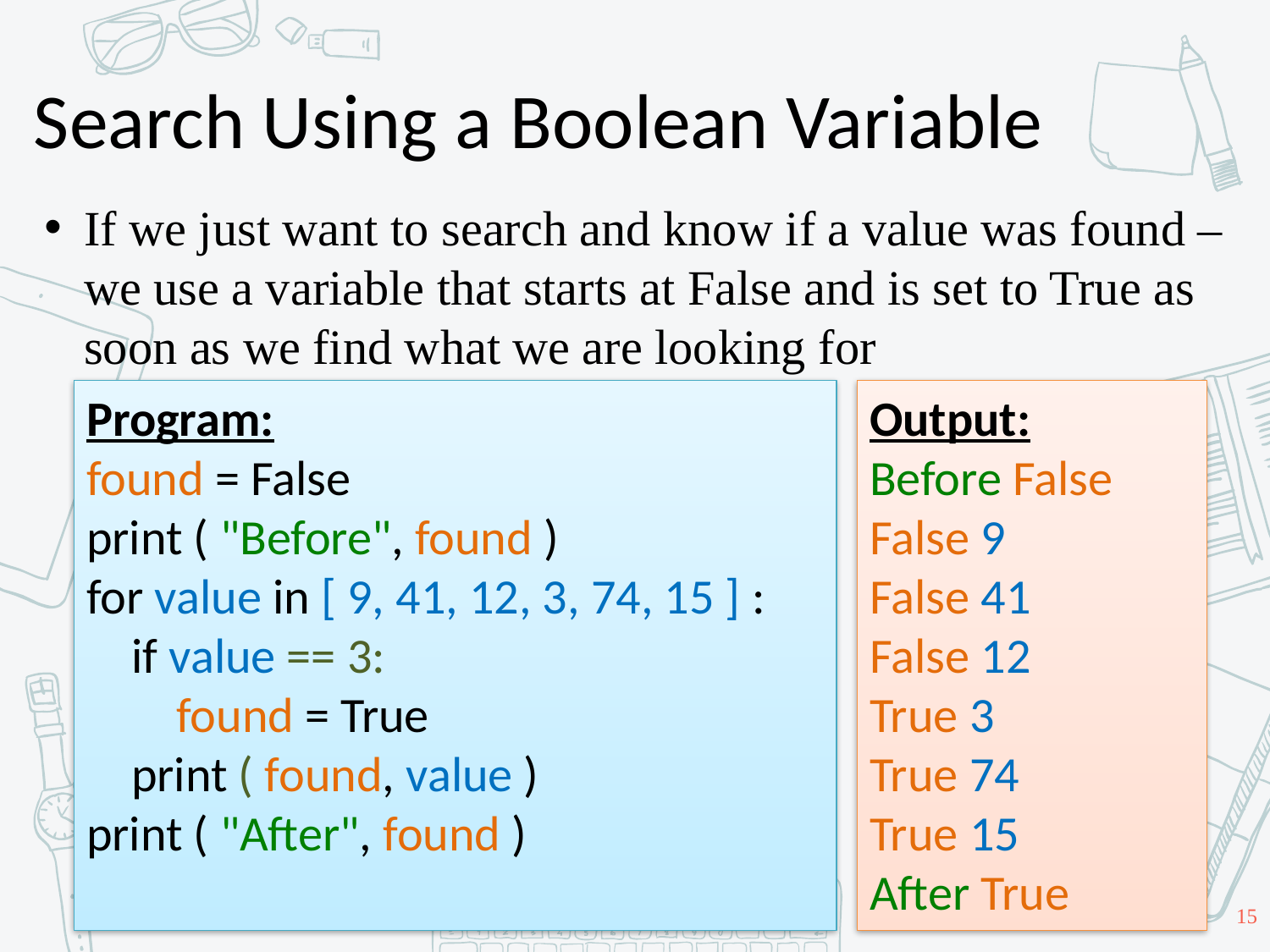

# Search Using a Boolean Variable
If we just want to search and know if a value was found – we use a variable that starts at False and is set to True as soon as we find what we are looking for
Program:
found = False
print ( "Before", found )
for value in [ 9, 41, 12, 3, 74, 15 ] :
    if value == 3:
        found = True
    print ( found, value )
print ( "After", found )
Output:
Before False
False 9
False 41
False 12
True 3
True 74
True 15
After True
15